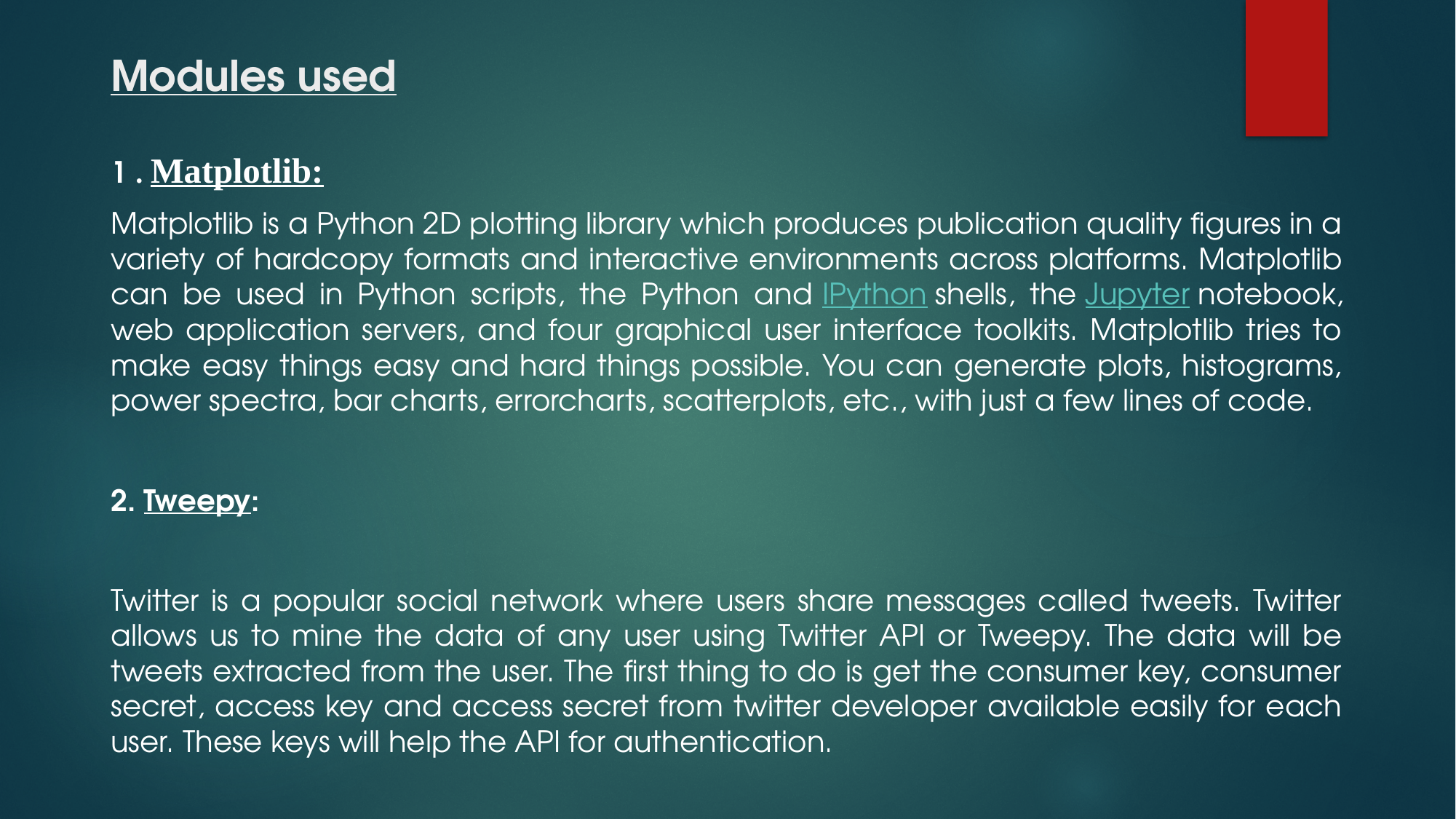

# Modules used

1 . Matplotlib:
Matplotlib is a Python 2D plotting library which produces publication quality figures in a variety of hardcopy formats and interactive environments across platforms. Matplotlib can be used in Python scripts, the Python and IPython shells, the Jupyter notebook, web application servers, and four graphical user interface toolkits. Matplotlib tries to make easy things easy and hard things possible. You can generate plots, histograms, power spectra, bar charts, errorcharts, scatterplots, etc., with just a few lines of code.

2. Tweepy:

Twitter is a popular social network where users share messages called tweets. Twitter allows us to mine the data of any user using Twitter API or Tweepy. The data will be tweets extracted from the user. The first thing to do is get the consumer key, consumer secret, access key and access secret from twitter developer available easily for each user. These keys will help the API for authentication.